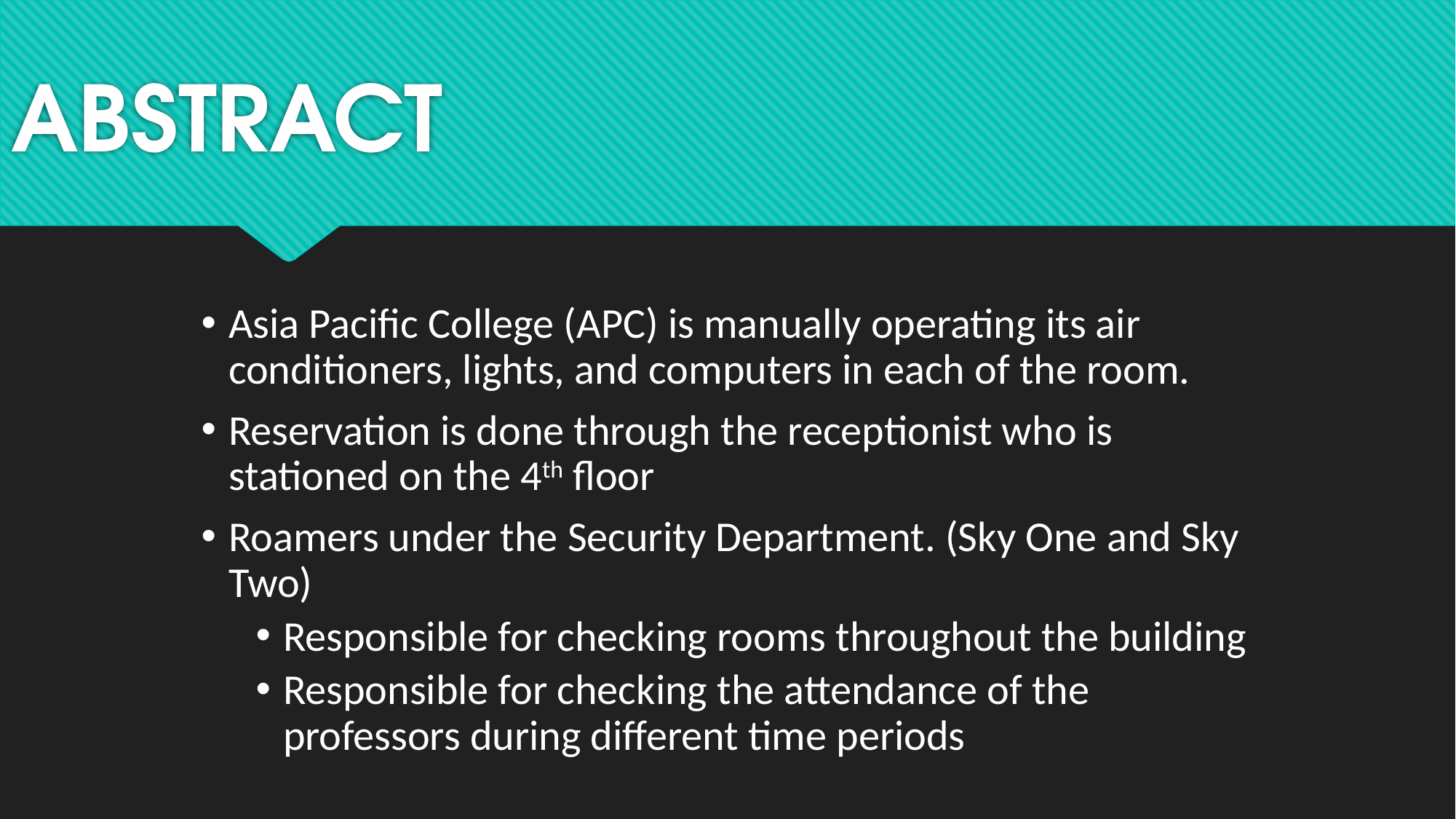

# ABSTRACT
Asia Pacific College (APC) is manually operating its air conditioners, lights, and computers in each of the room.
Reservation is done through the receptionist who is stationed on the 4th floor
Roamers under the Security Department. (Sky One and Sky Two)
Responsible for checking rooms throughout the building
Responsible for checking the attendance of the professors during different time periods